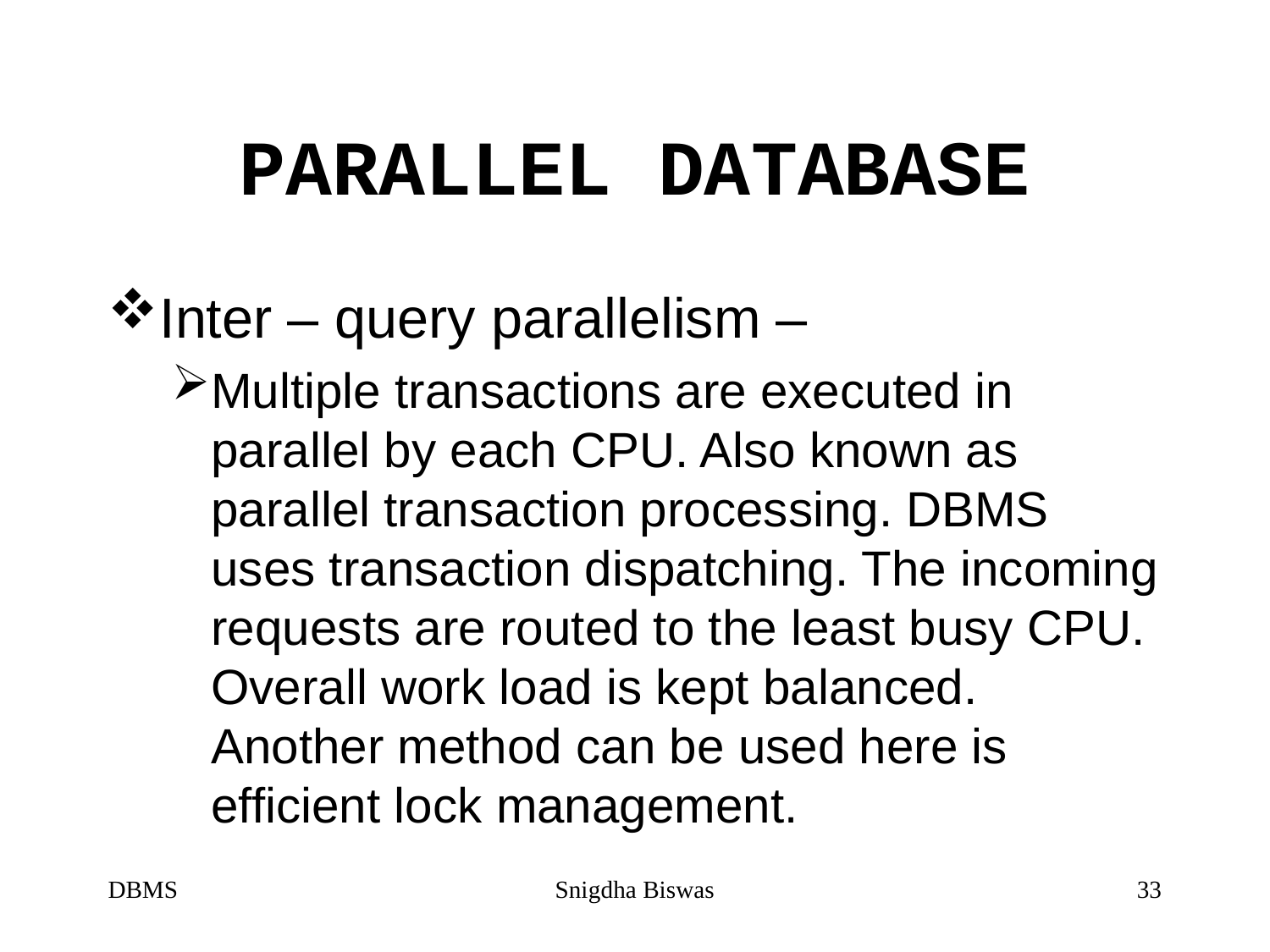

# PARALLEL DATABASE
Inter – query parallelism –
Multiple transactions are executed in parallel by each CPU. Also known as parallel transaction processing. DBMS uses transaction dispatching. The incoming requests are routed to the least busy CPU. Overall work load is kept balanced. Another method can be used here is efficient lock management.
DBMS
Snigdha Biswas
33